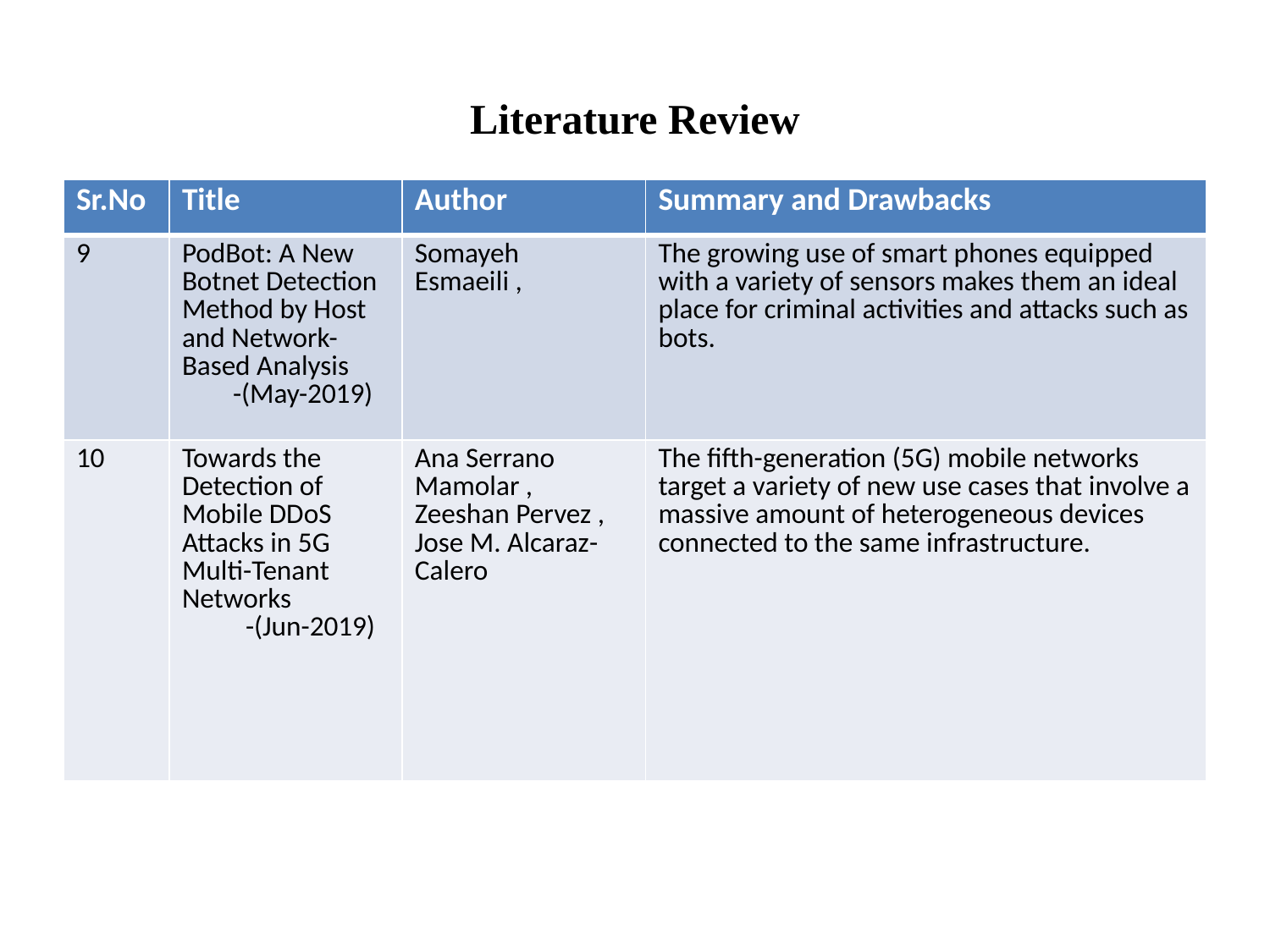

# Literature Review
| Sr.No | Title | Author | Summary and Drawbacks |
| --- | --- | --- | --- |
| 9 | PodBot: A New Botnet Detection Method by Host and Network-Based Analysis -(May-2019) | Somayeh Esmaeili , | The growing use of smart phones equipped with a variety of sensors makes them an ideal place for criminal activities and attacks such as bots. |
| 10 | Towards the Detection of Mobile DDoS Attacks in 5G Multi-Tenant Networks -(Jun-2019) | Ana Serrano Mamolar , Zeeshan Pervez , Jose M. Alcaraz-Calero | The ﬁfth-generation (5G) mobile networks target a variety of new use cases that involve a massive amount of heterogeneous devices connected to the same infrastructure. |